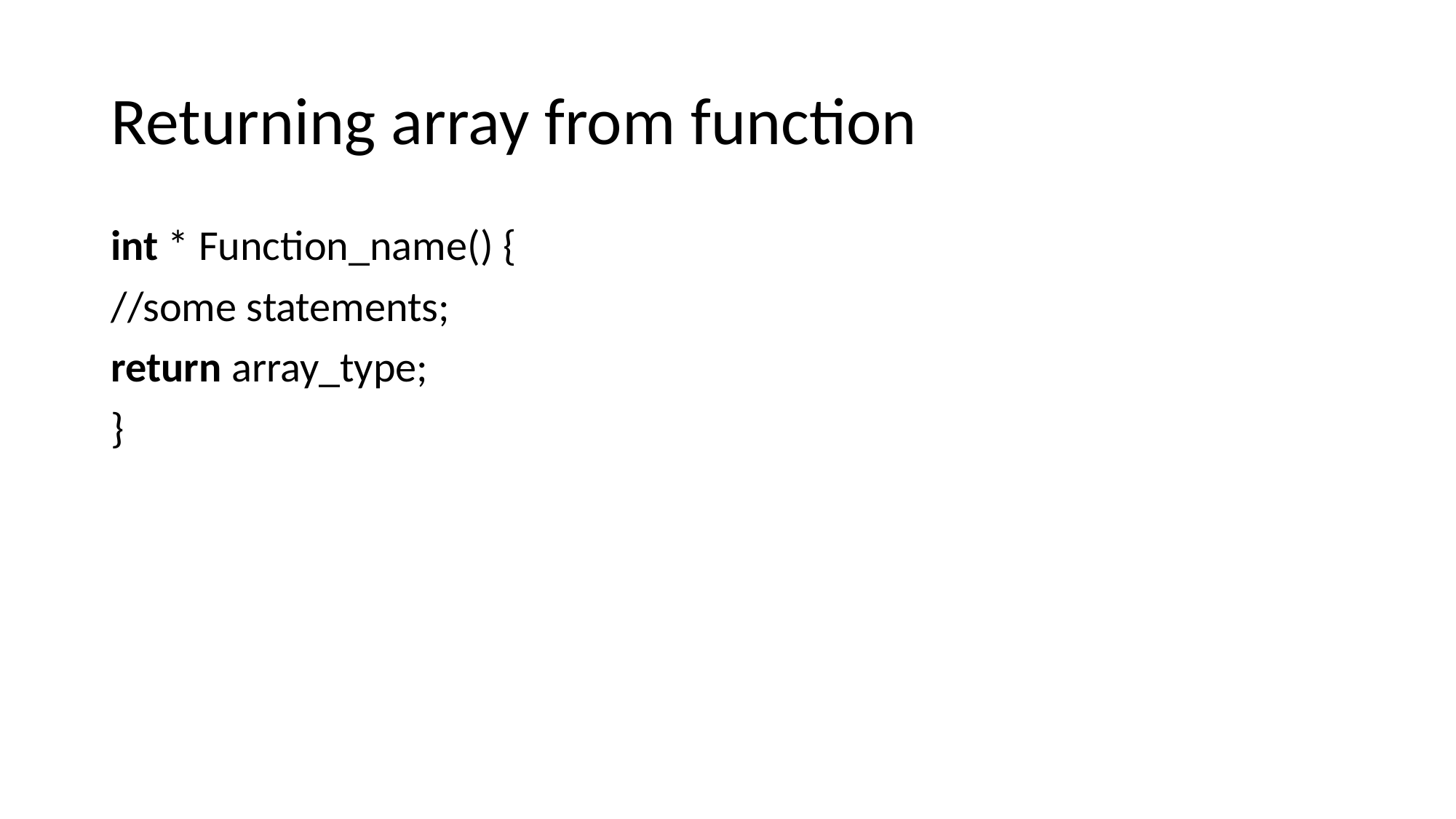

# Returning array from function
int * Function_name() {
//some statements;
return array_type;
}